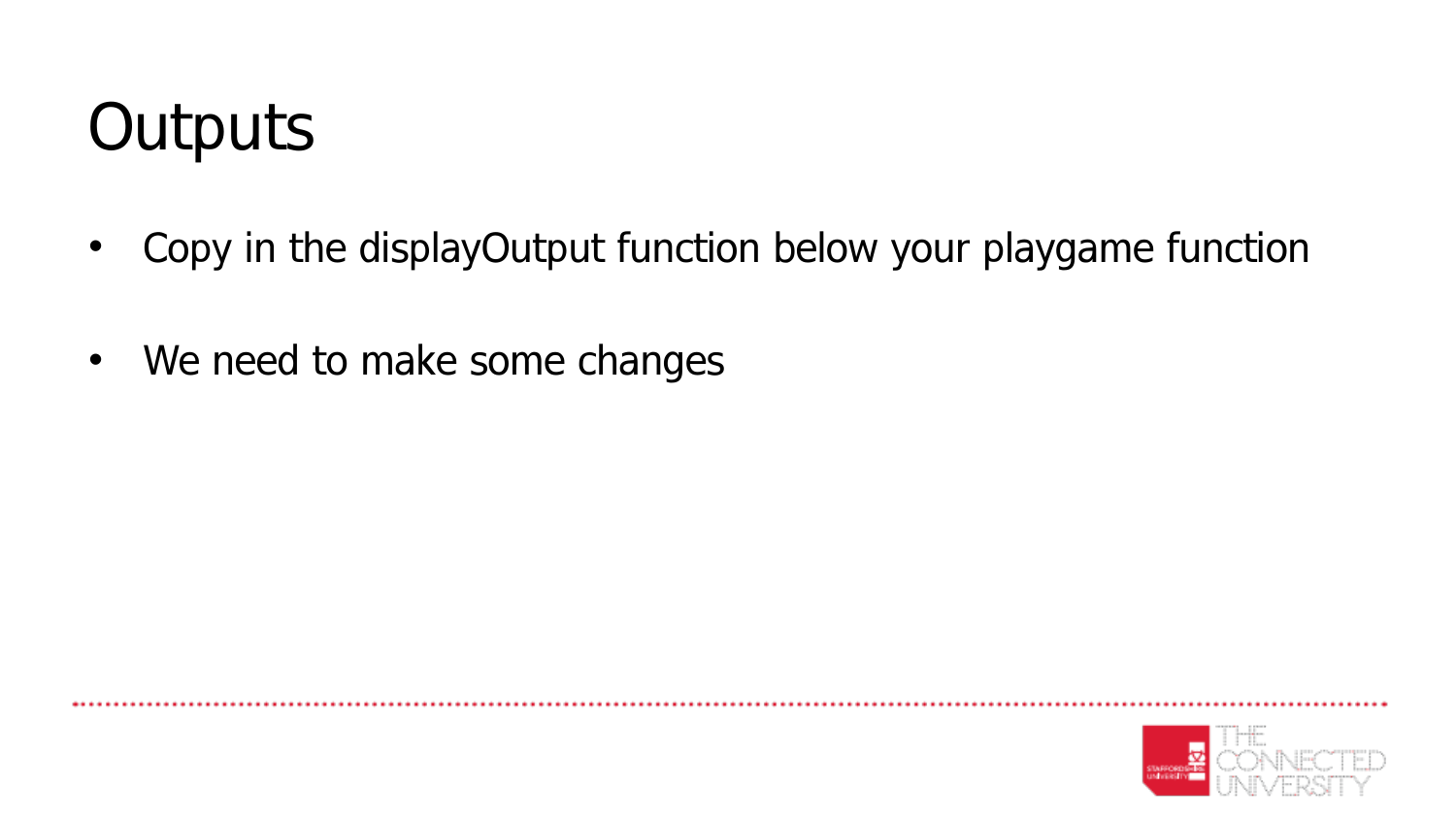

# Outputs
Copy in the displayOutput function below your playgame function

We need to make some changes